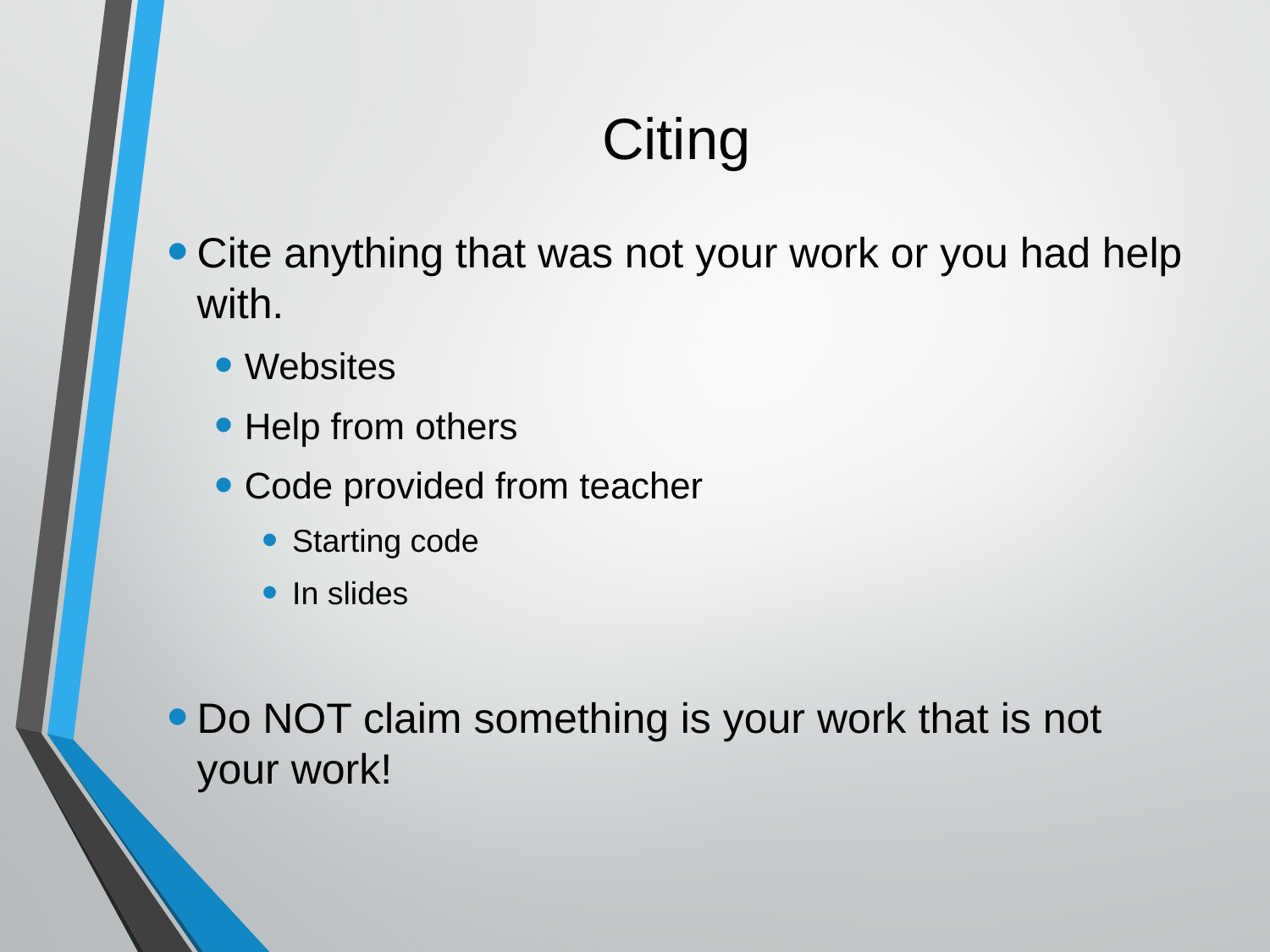

# Citing
Cite anything that was not your work or you had help with.
Websites
Help from others
Code provided from teacher
Starting code
In slides

Do NOT claim something is your work that is not your work!